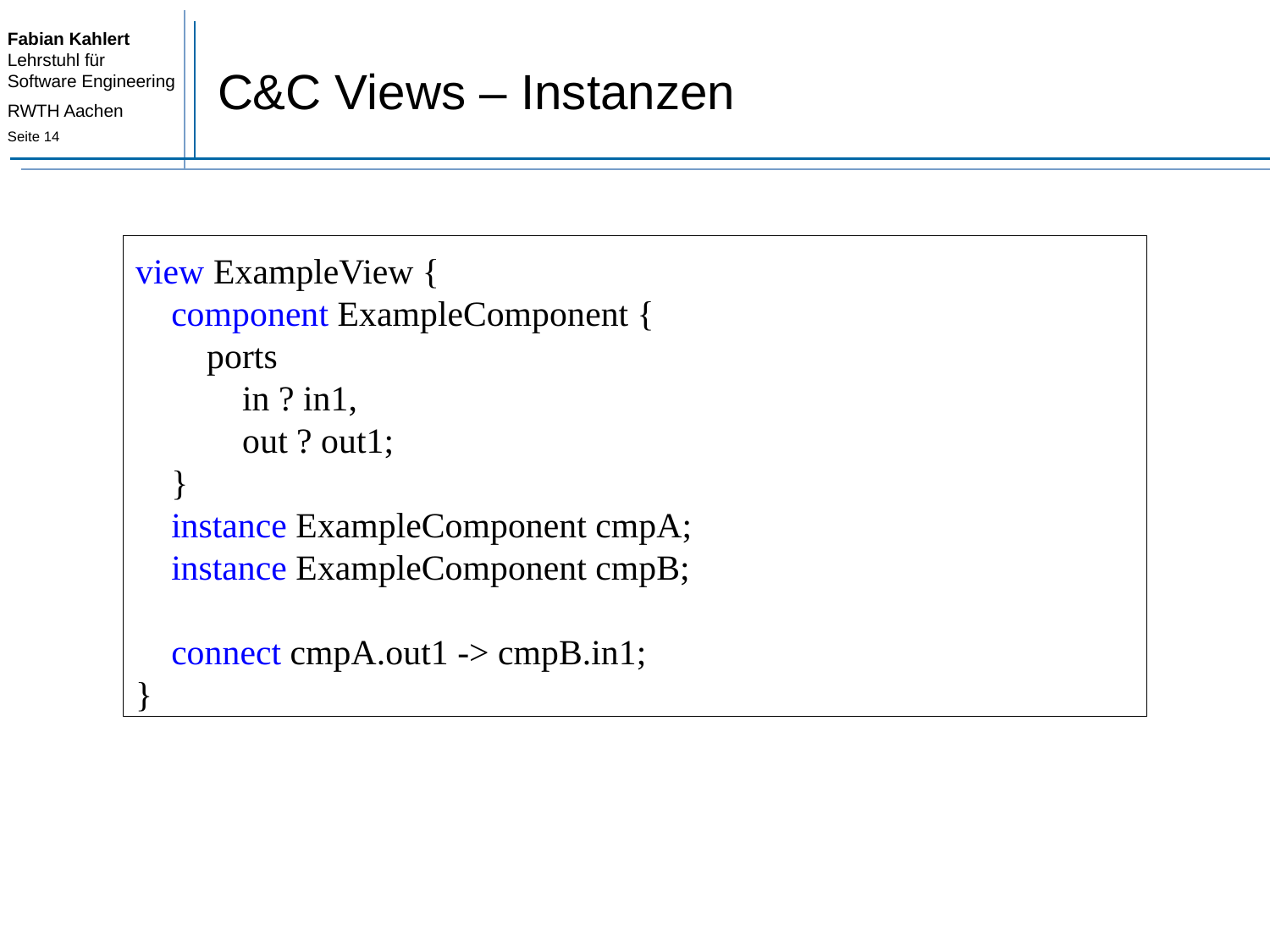

# C&C Views – Instanzen
view ExampleView {
    component ExampleComponent {
        ports
            in ? in1,
            out ? out1;
    }
    instance ExampleComponent cmpA;
    instance ExampleComponent cmpB;

    connect cmpA.out1 -> cmpB.in1;
}